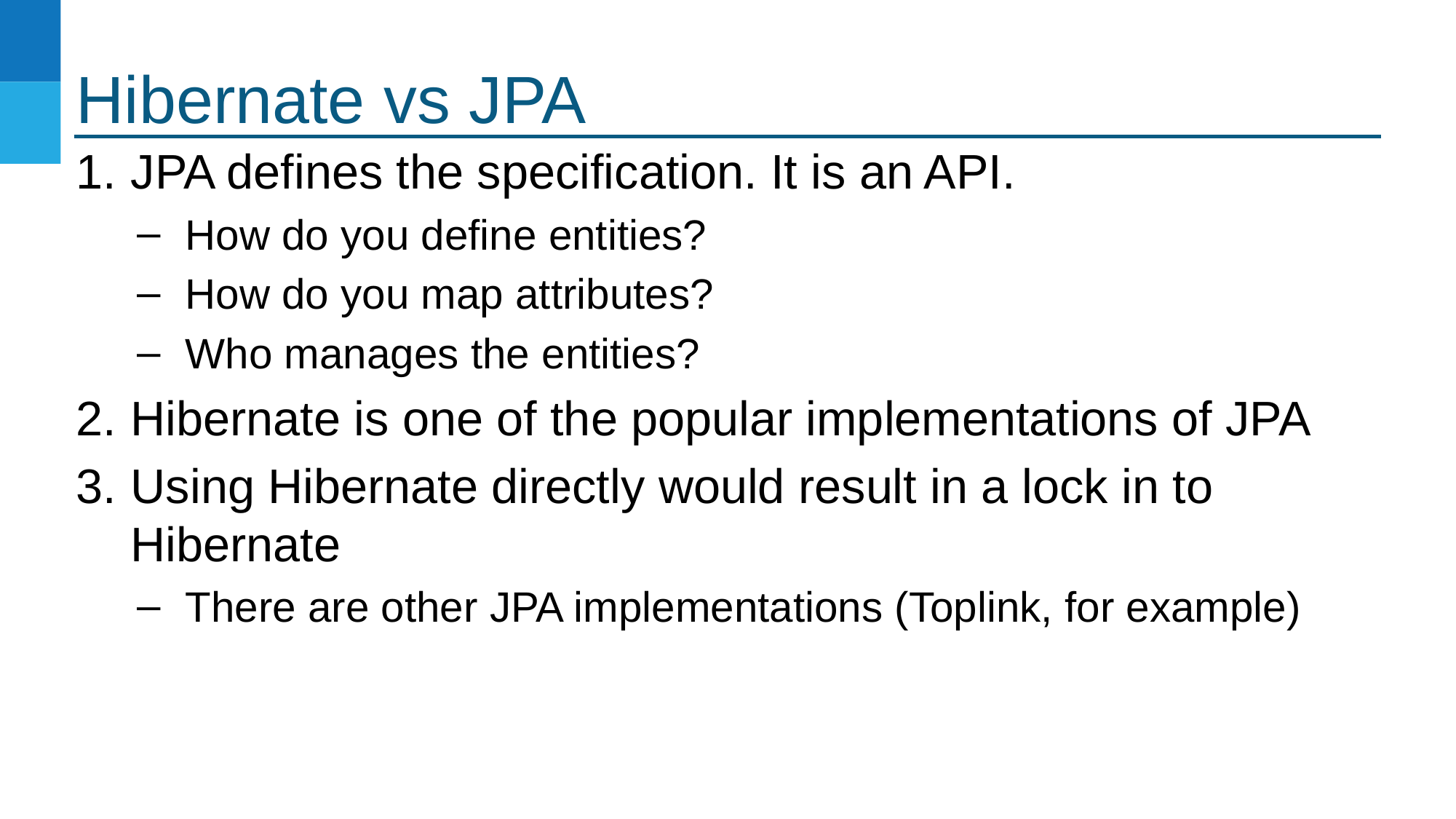

# Hibernate vs JPA
JPA defines the specification. It is an API.
How do you define entities?
How do you map attributes?
Who manages the entities?
Hibernate is one of the popular implementations of JPA
Using Hibernate directly would result in a lock in to Hibernate
There are other JPA implementations (Toplink, for example)